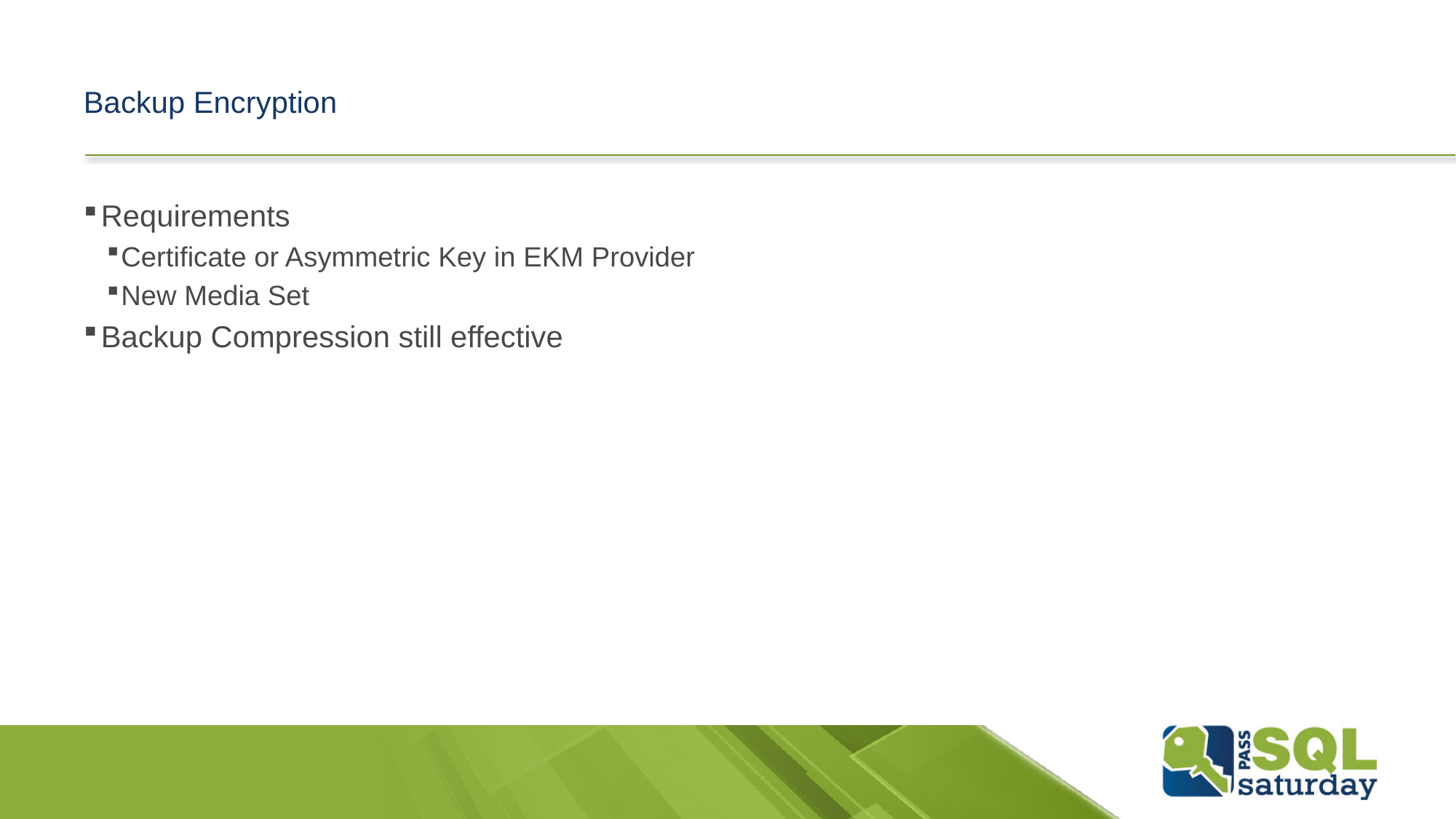

# Backup Encryption
Requirements
Certificate or Asymmetric Key in EKM Provider
New Media Set
Backup Compression still effective